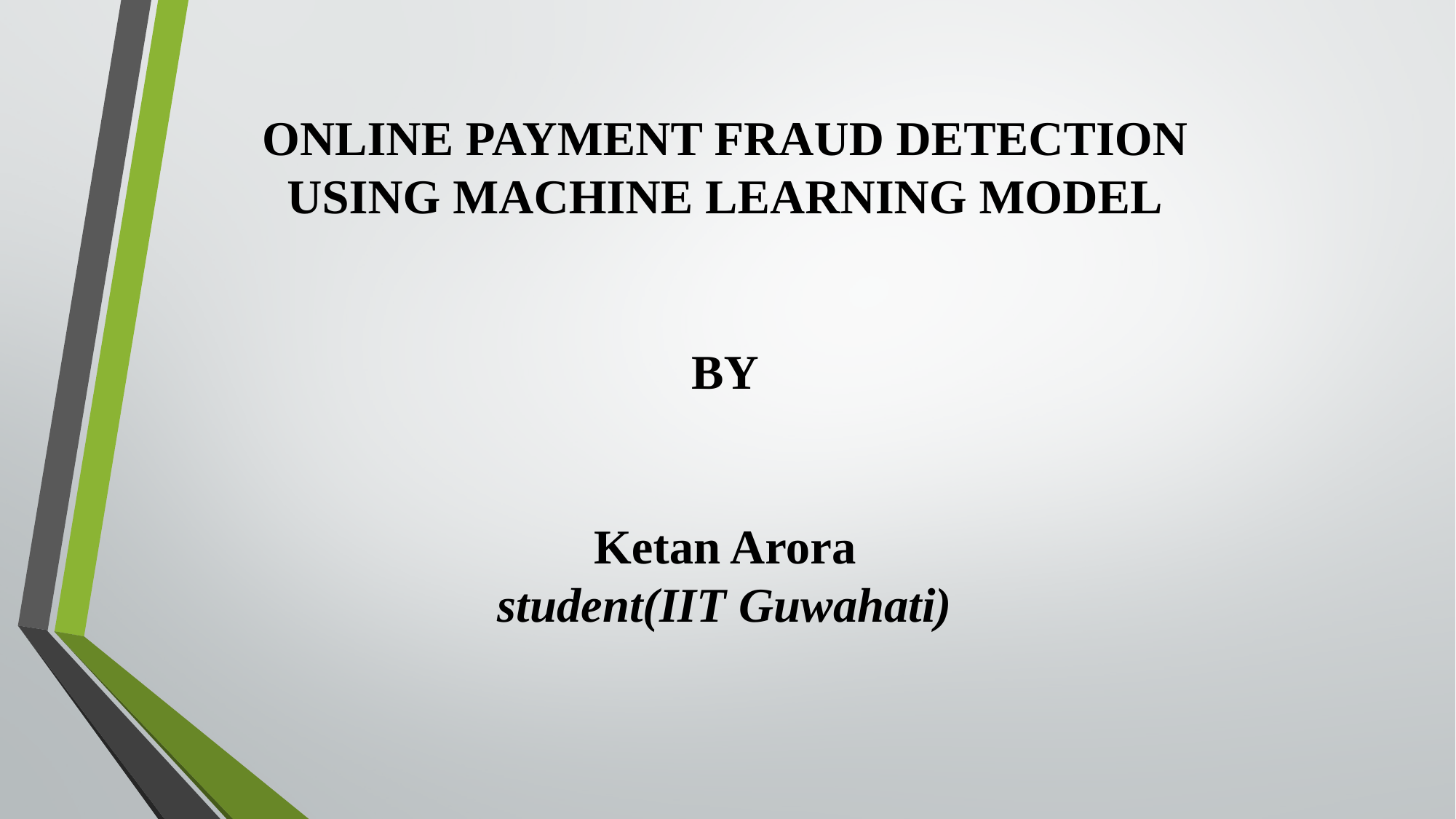

# ONLINE PAYMENT FRAUD DETECTION USING MACHINE LEARNING MODEL BY Ketan Arora student(IIT Guwahati)